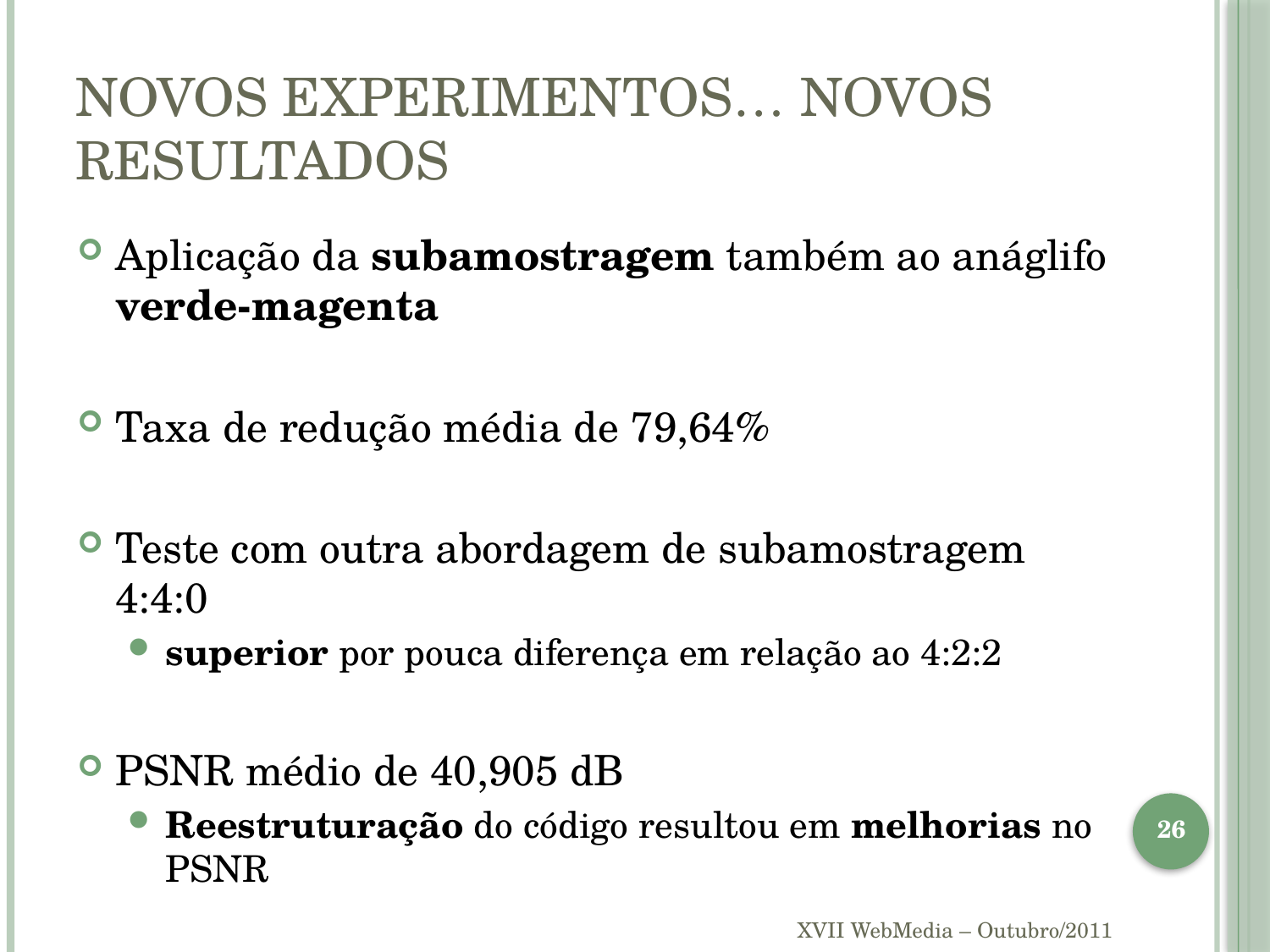

# Novos Experimentos… Novos Resultados
Aplicação da subamostragem também ao anáglifo verde-magenta

Taxa de redução média de 79,64%

Teste com outra abordagem de subamostragem 4:4:0
superior por pouca diferença em relação ao 4:2:2

PSNR médio de 40,905 dB
Reestruturação do código resultou em melhorias no PSNR

26
XVII WebMedia – Outubro/2011